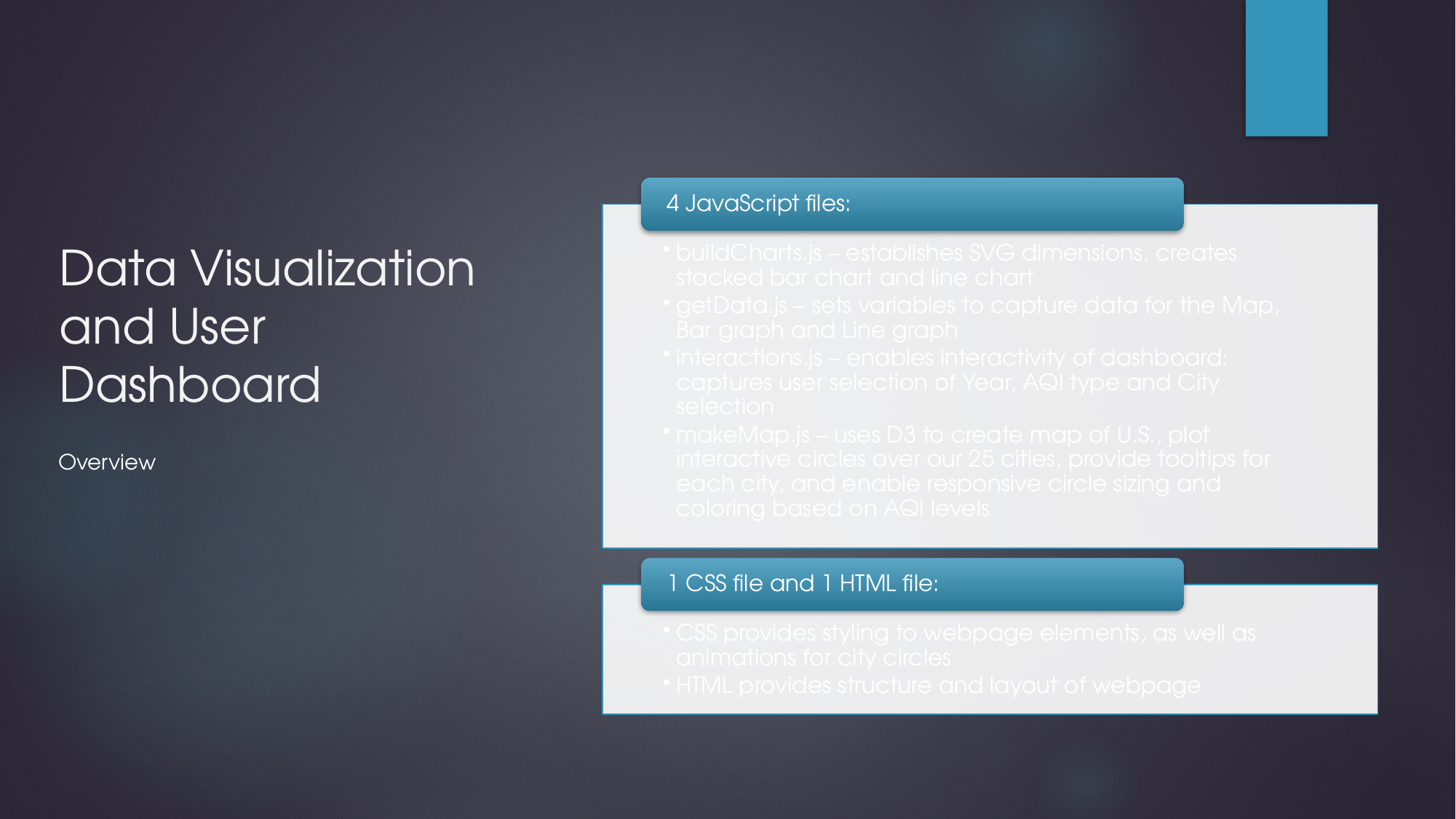

# Data Visualization and User Dashboard
buildCharts.js – establishes SVG dimensions, creates stacked bar chart and line chart
getData.js – sets variables to capture data for the Map, Bar graph and Line graph
interactions.js – enables interactivity of dashboard: captures user selection of Year, AQI type and City selection
makeMap.js – uses D3 to create map of U.S., plot interactive circles over our 25 cities, provide tooltips for each city, and enable responsive circle sizing and coloring based on AQI levels
4 JavaScript files:
CSS provides styling to webpage elements, as well as animations for city circles
HTML provides structure and layout of webpage
1 CSS file and 1 HTML file:
Overview